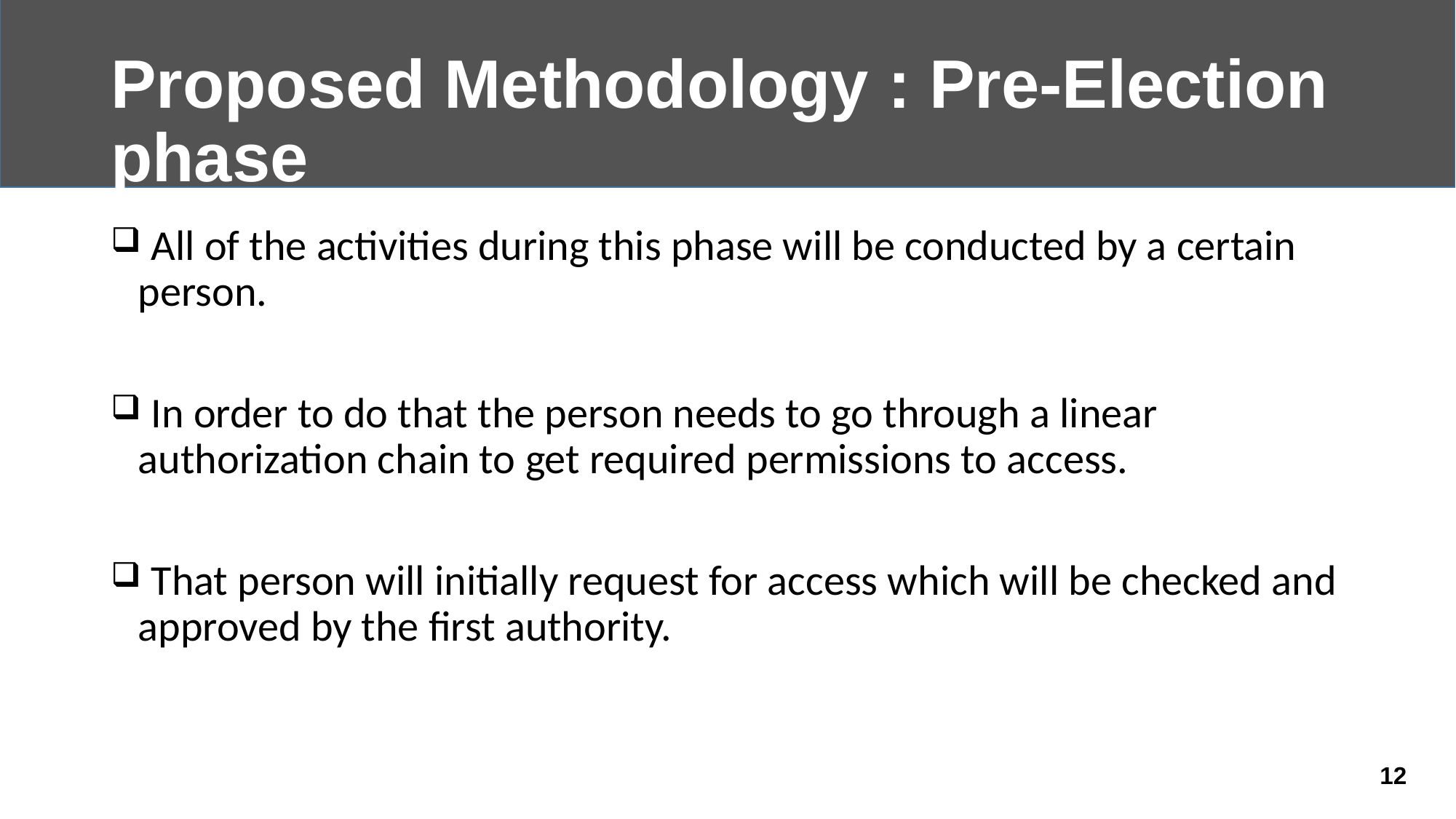

# Proposed Methodology : Pre-Election phase
 All of the activities during this phase will be conducted by a certain person.

 In order to do that the person needs to go through a linear authorization chain to get required permissions to access.

 That person will initially request for access which will be checked and approved by the first authority.

12